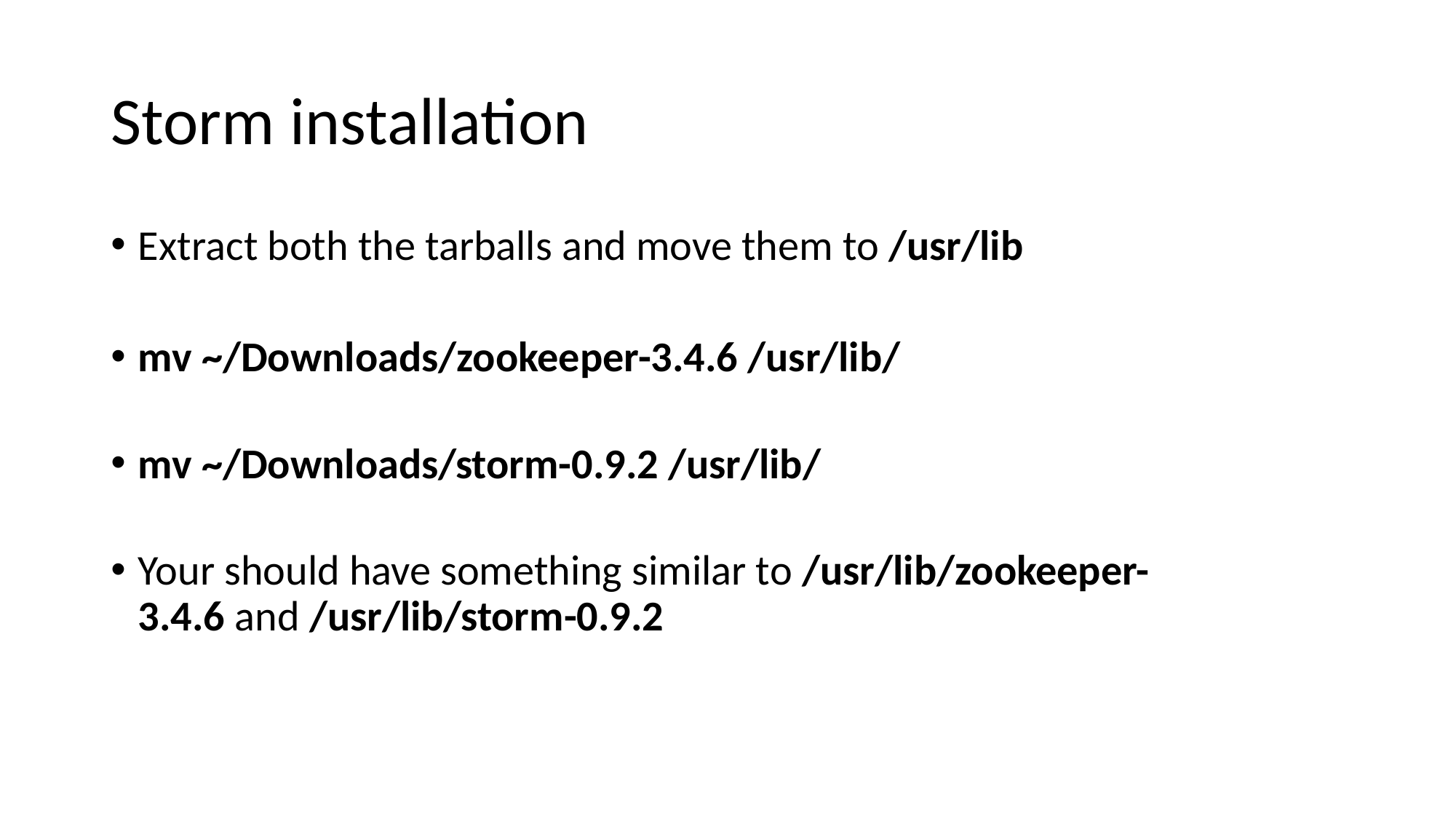

# Storm installation
Extract both the tarballs and move them to /usr/lib
mv ~/Downloads/zookeeper-3.4.6 /usr/lib/
mv ~/Downloads/storm-0.9.2 /usr/lib/
Your should have something similar to /usr/lib/zookeeper-3.4.6 and /usr/lib/storm-0.9.2